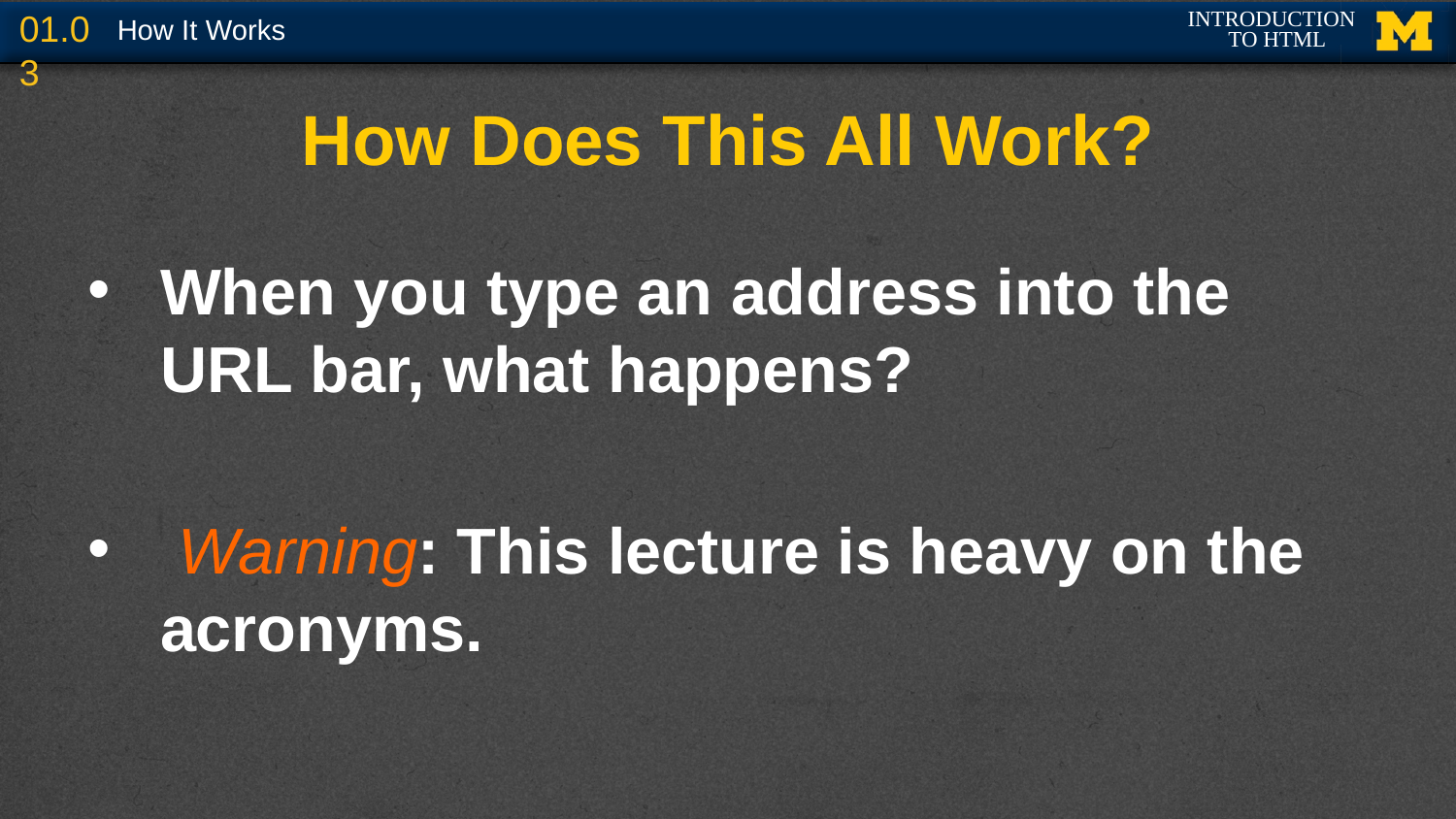

# How Does This All Work?
When you type an address into the URL bar, what happens?

 Warning: This lecture is heavy on the acronyms.